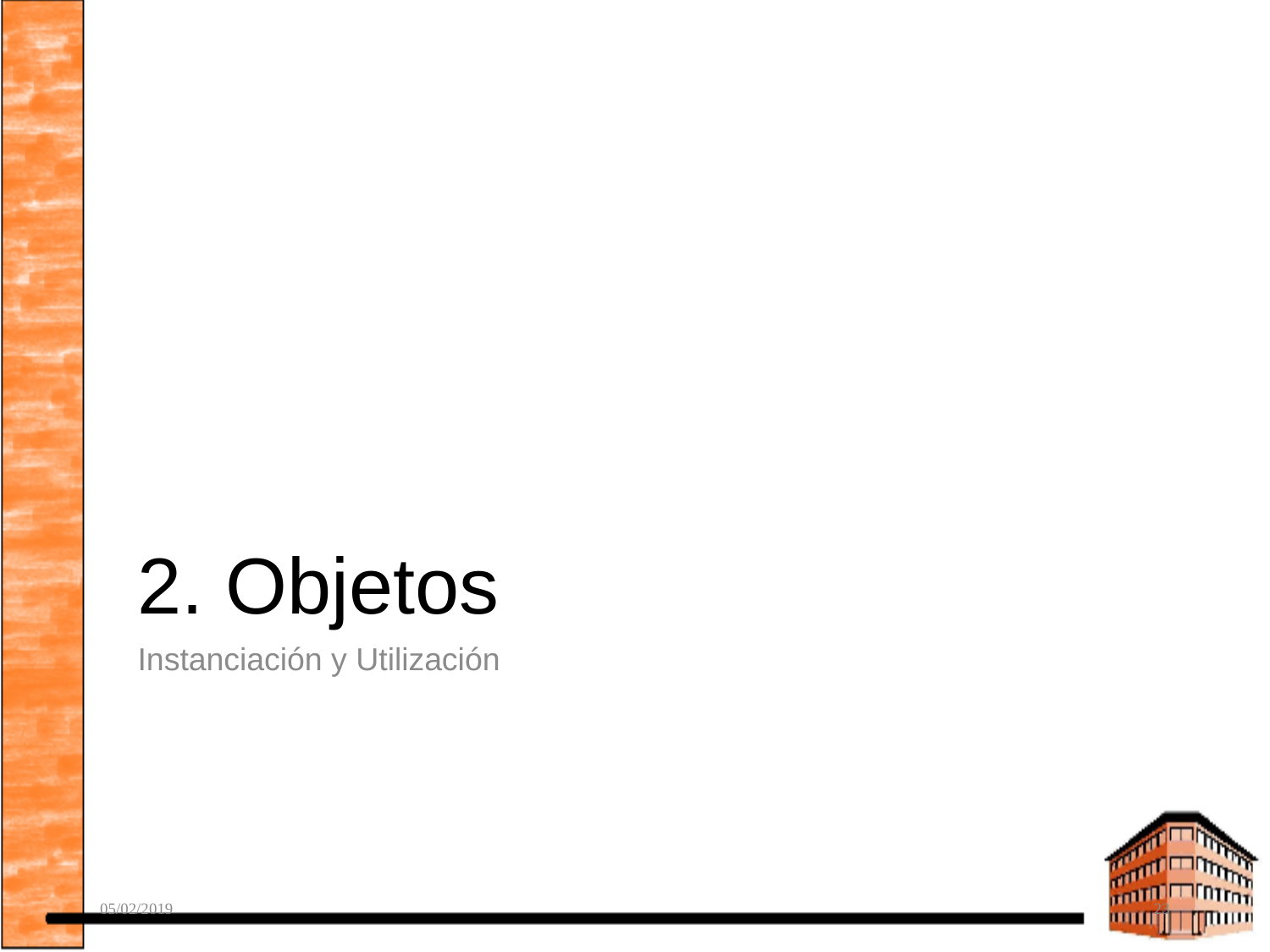

# 2. Objetos
Instanciación y Utilización
05/02/2019
23